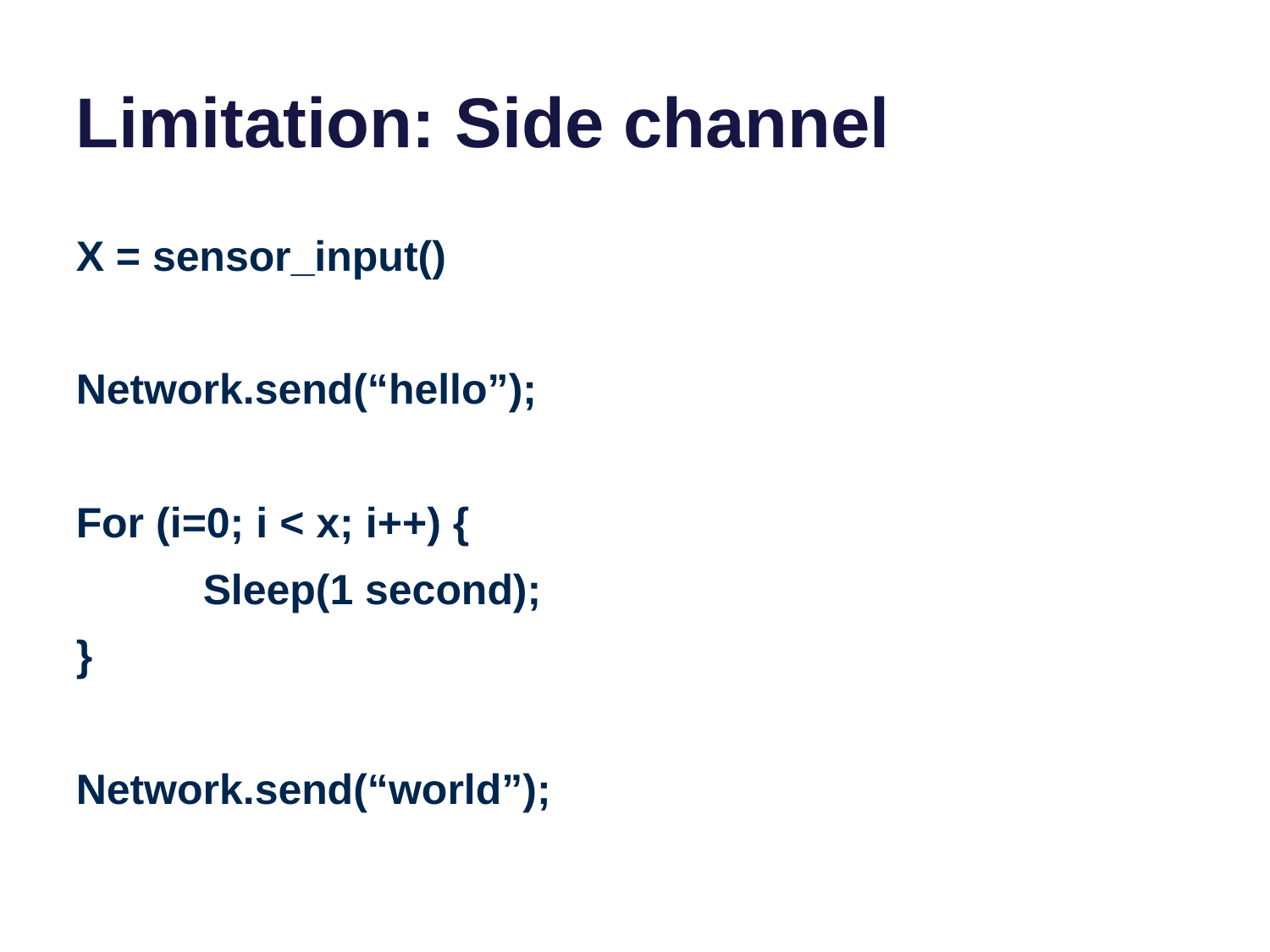

# Limitation: Side channel
X = sensor_input()

Network.send(“hello”);

For (i=0; i < x; i++) {
	Sleep(1 second);
}

Network.send(“world”);